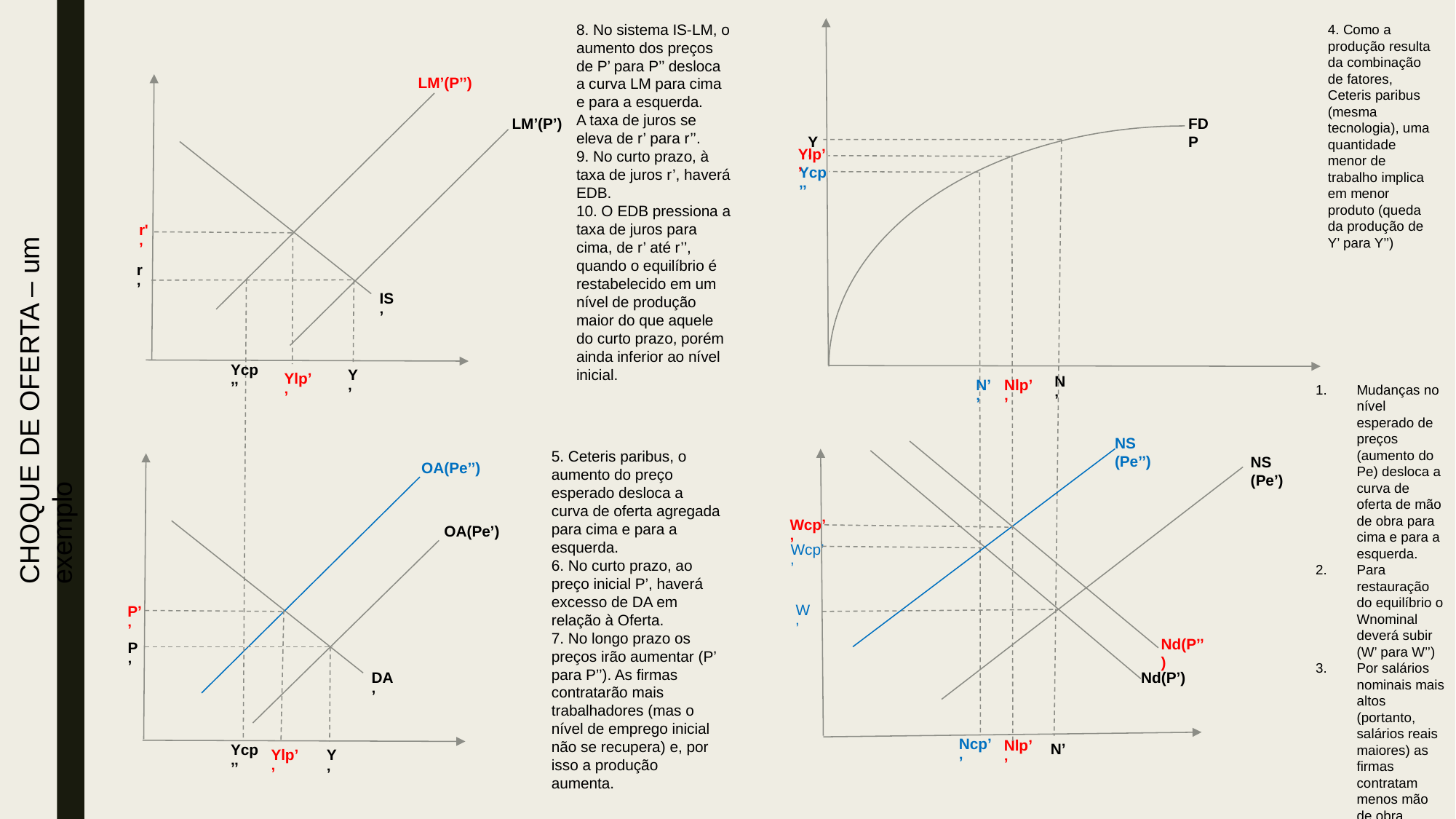

8. No sistema IS-LM, o aumento dos preços de P’ para P’’ desloca a curva LM para cima e para a esquerda.
A taxa de juros se eleva de r’ para r’’.
9. No curto prazo, à taxa de juros r’, haverá EDB.
10. O EDB pressiona a taxa de juros para cima, de r’ até r’’, quando o equilíbrio é restabelecido em um nível de produção maior do que aquele do curto prazo, porém ainda inferior ao nível inicial.

4. Como a produção resulta da combinação de fatores, Ceteris paribus (mesma tecnologia), uma quantidade menor de trabalho implica em menor produto (queda da produção de Y’ para Y’’)
FDP
Y’
NS (Pe’’)
W’
Nd(P’)
N’
Wcp’’
Ncp’’
Ycp’’
N’
N’’
NS (Pe’)
LM’(P’’)
LM’(P’)

Ylp’’
r'’
r’
IS’
CHOQUE DE OFERTA – um exemplo
Ycp’’
Y’
Ylp’’
Nlp’’
Mudanças no nível esperado de preços (aumento do Pe) desloca a curva de oferta de mão de obra para cima e para a esquerda.
Para  restauração do equilíbrio o Wnominal deverá subir (W’ para W’’)
Por salários nominais mais altos (portanto, salários reais maiores) as firmas contratam menos mão de obra
5. Ceteris paribus, o aumento do preço esperado desloca a curva de oferta agregada para cima e para a esquerda.
6. No curto prazo, ao preço inicial P’, haverá excesso de DA em relação à Oferta.
7. No longo prazo os preços irão aumentar (P’ para P’’). As firmas contratarão mais trabalhadores (mas o nível de emprego inicial não se recupera) e, por isso a produção aumenta.
OA(Pe’’)
Wcp’’
OA(Pe’)
P’’
Nd(P’’)
P’
DA’
Nlp’’
Ycp’’
Ylp’’
Y’